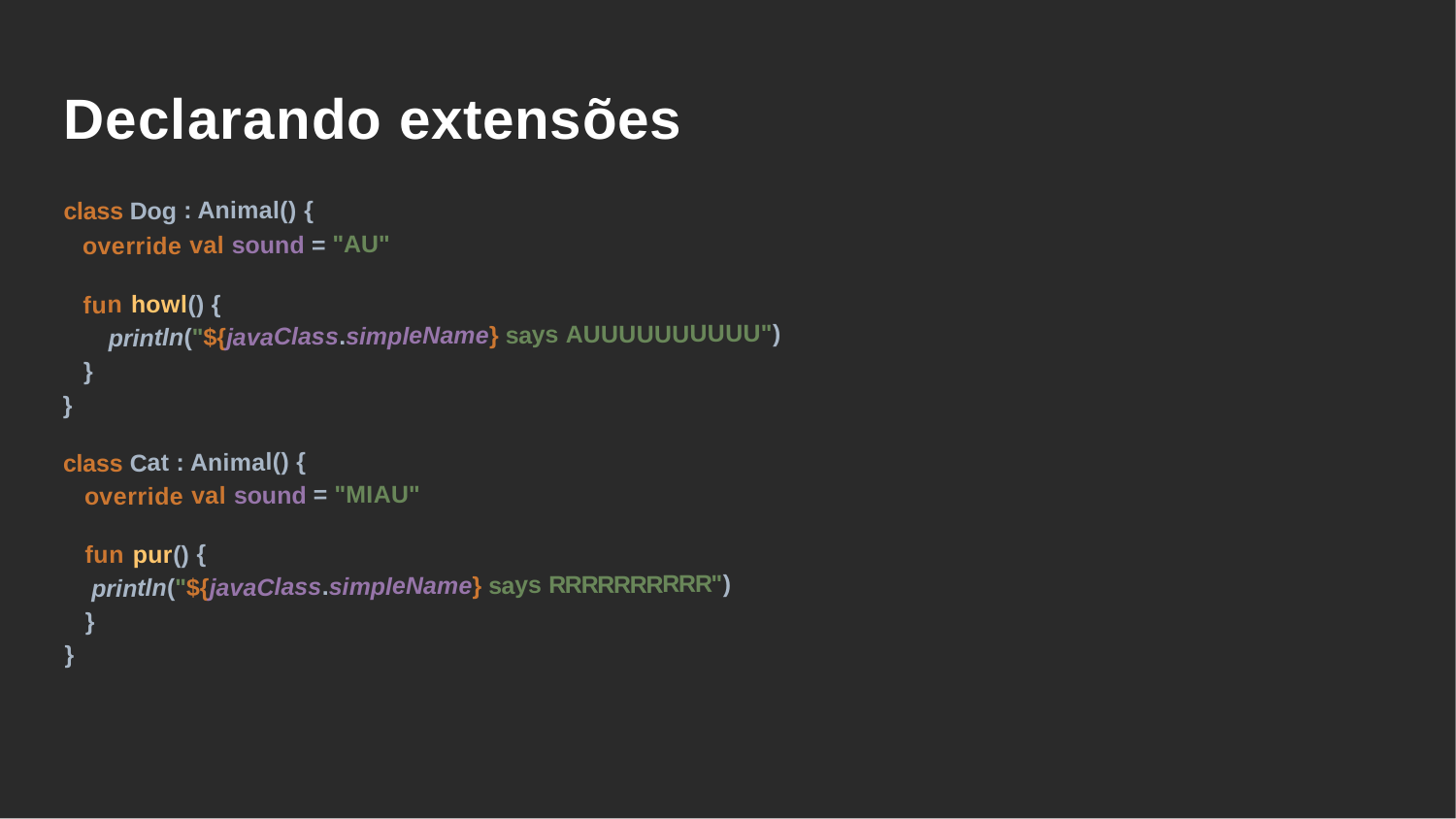

Declarando extensões
class Dog : Animal() {
	override val sound = "AU"

	fun howl() {
	println("${javaClass.simpleName} says AUUUUUUUUUU")
	}
}

class Cat : Animal() {
	override val sound = "MIAU"

	fun pur() {
println("${javaClass.simpleName} says RRRRRRRRRR")
	}
}